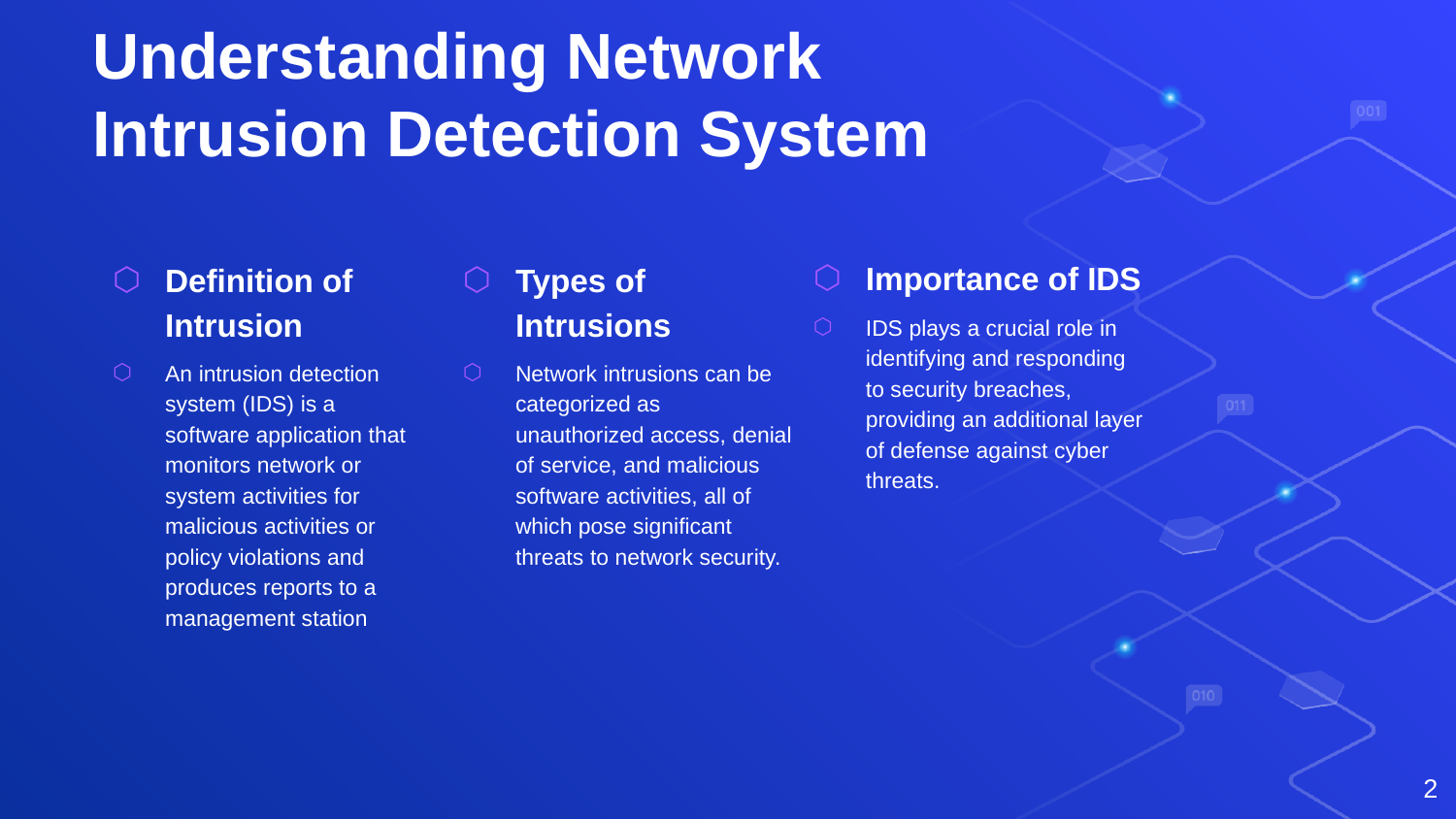

# Understanding Network Intrusion Detection System

Definition of Intrusion
An intrusion detection system (IDS) is a software application that monitors network or system activities for malicious activities or policy violations and produces reports to a management station

Types of Intrusions
Network intrusions can be categorized as unauthorized access, denial of service, and malicious software activities, all of which pose significant threats to network security.

Importance of IDS
IDS plays a crucial role in identifying and responding to security breaches, providing an additional layer of defense against cyber threats.

2